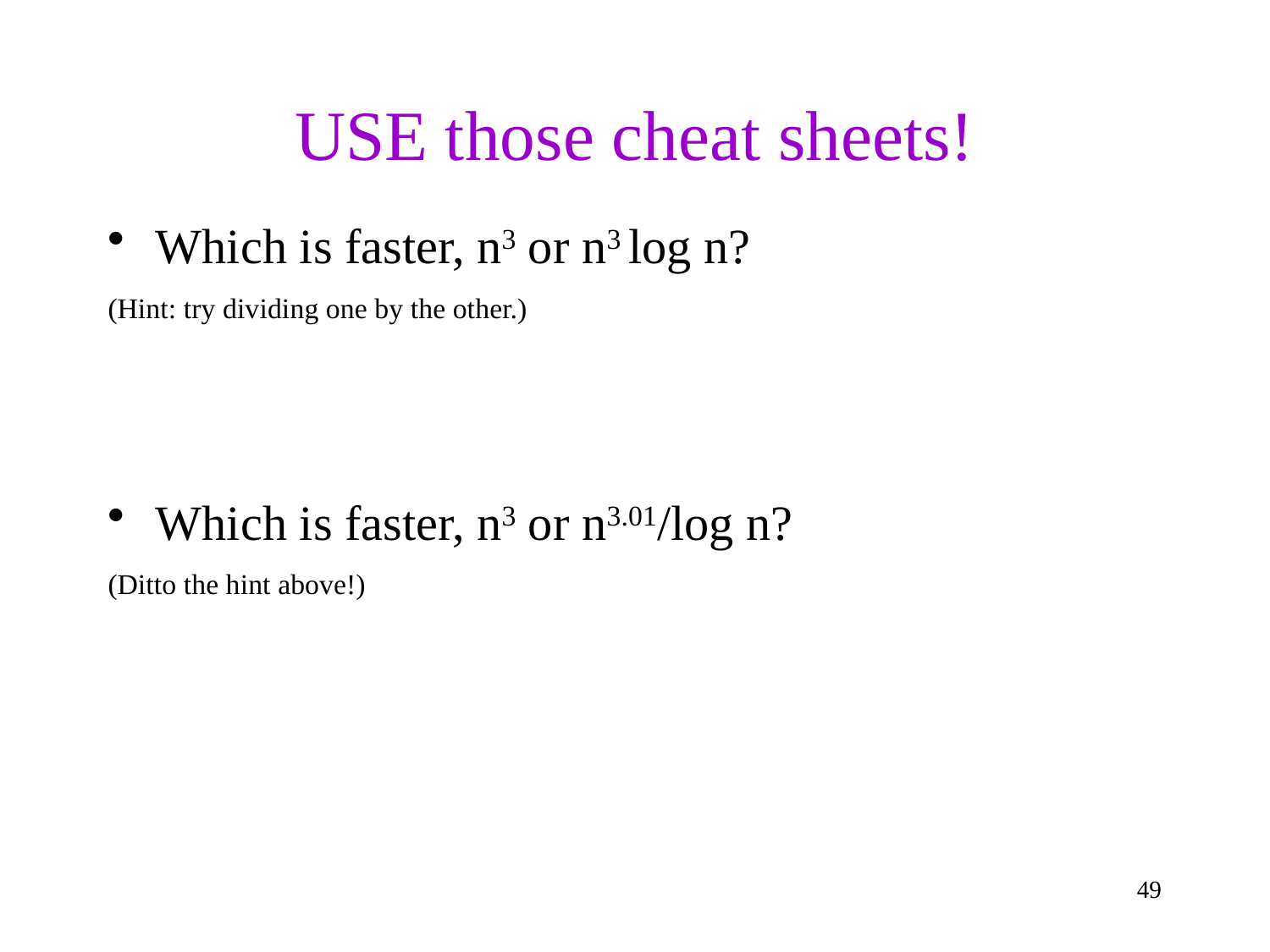

# USE those cheat sheets!
Which is faster, n3 or n3 log n?
(Hint: try dividing one by the other.)

Which is faster, n3 or n3.01/log n?
(Ditto the hint above!)

49